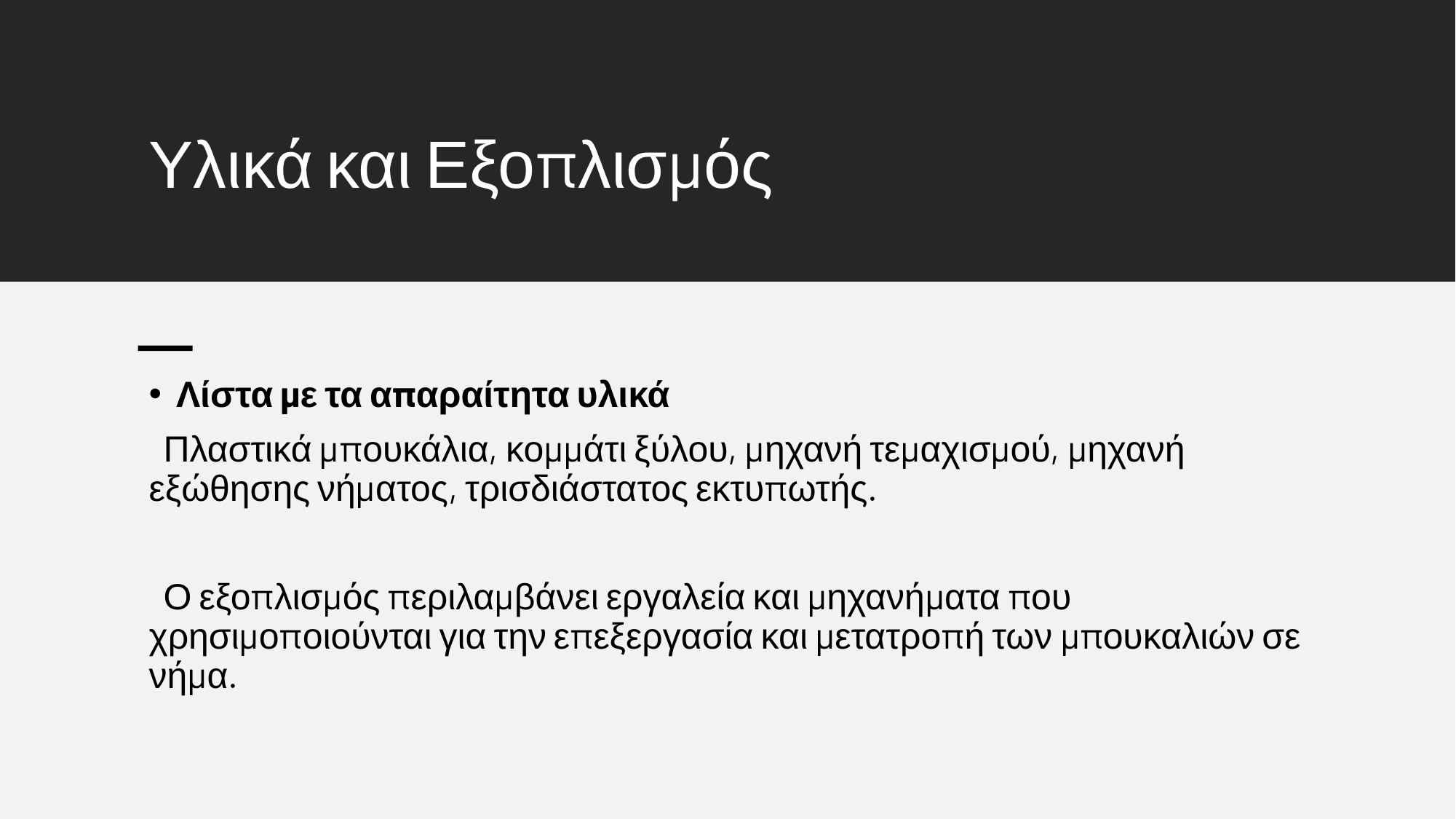

# Υλικά και Εξοπλισμός

Λίστα με τα απαραίτητα υλικά
  Πλαστικά μπουκάλια, κομμάτι ξύλου, μηχανή τεμαχισμού, μηχανή εξώθησης νήματος, τρισδιάστατος εκτυπωτής.

  Ο εξοπλισμός περιλαμβάνει εργαλεία και μηχανήματα που χρησιμοποιούνται για την επεξεργασία και μετατροπή των μπουκαλιών σε νήμα.